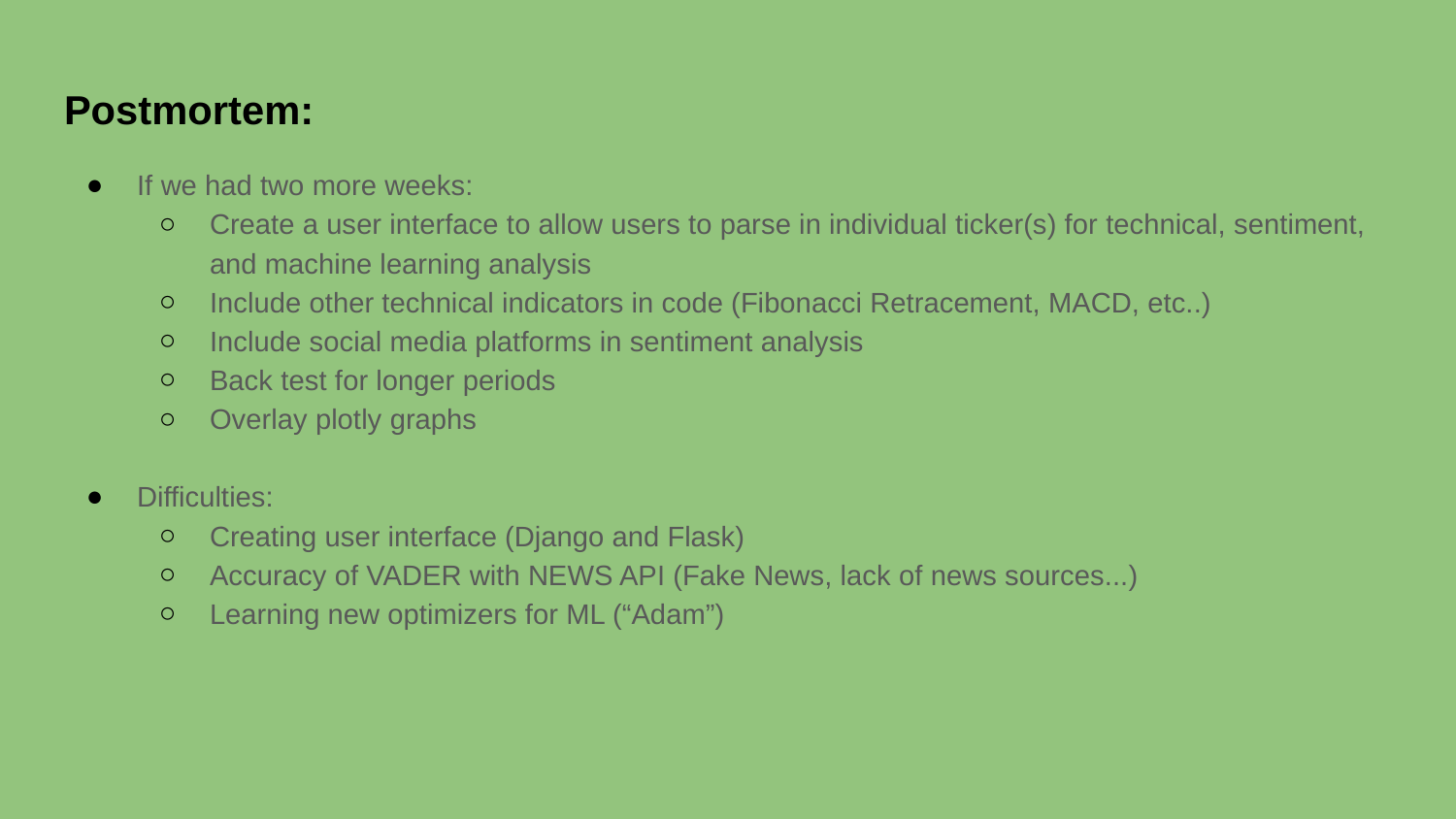

# Postmortem:
If we had two more weeks:
Create a user interface to allow users to parse in individual ticker(s) for technical, sentiment, and machine learning analysis
Include other technical indicators in code (Fibonacci Retracement, MACD, etc..)
Include social media platforms in sentiment analysis
Back test for longer periods
Overlay plotly graphs
Difficulties:
Creating user interface (Django and Flask)
Accuracy of VADER with NEWS API (Fake News, lack of news sources...)
Learning new optimizers for ML (“Adam”)